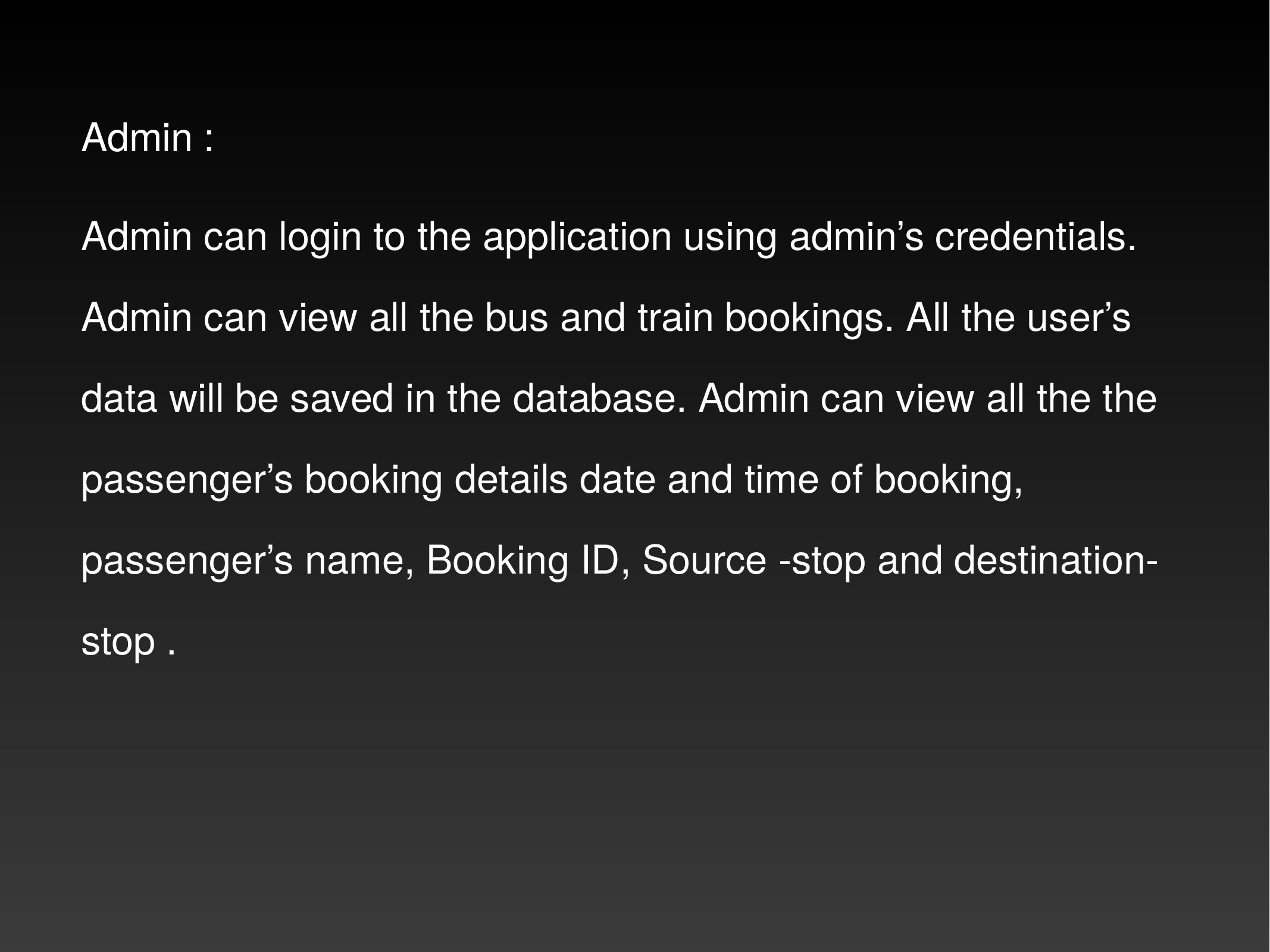

Admin :
Admin can login to the application using admin’s credentials. Admin can view all the bus and train bookings. All the user’s data will be saved in the database. Admin can view all the the passenger’s booking details date and time of booking, passenger’s name, Booking ID, Source -stop and destination- stop .